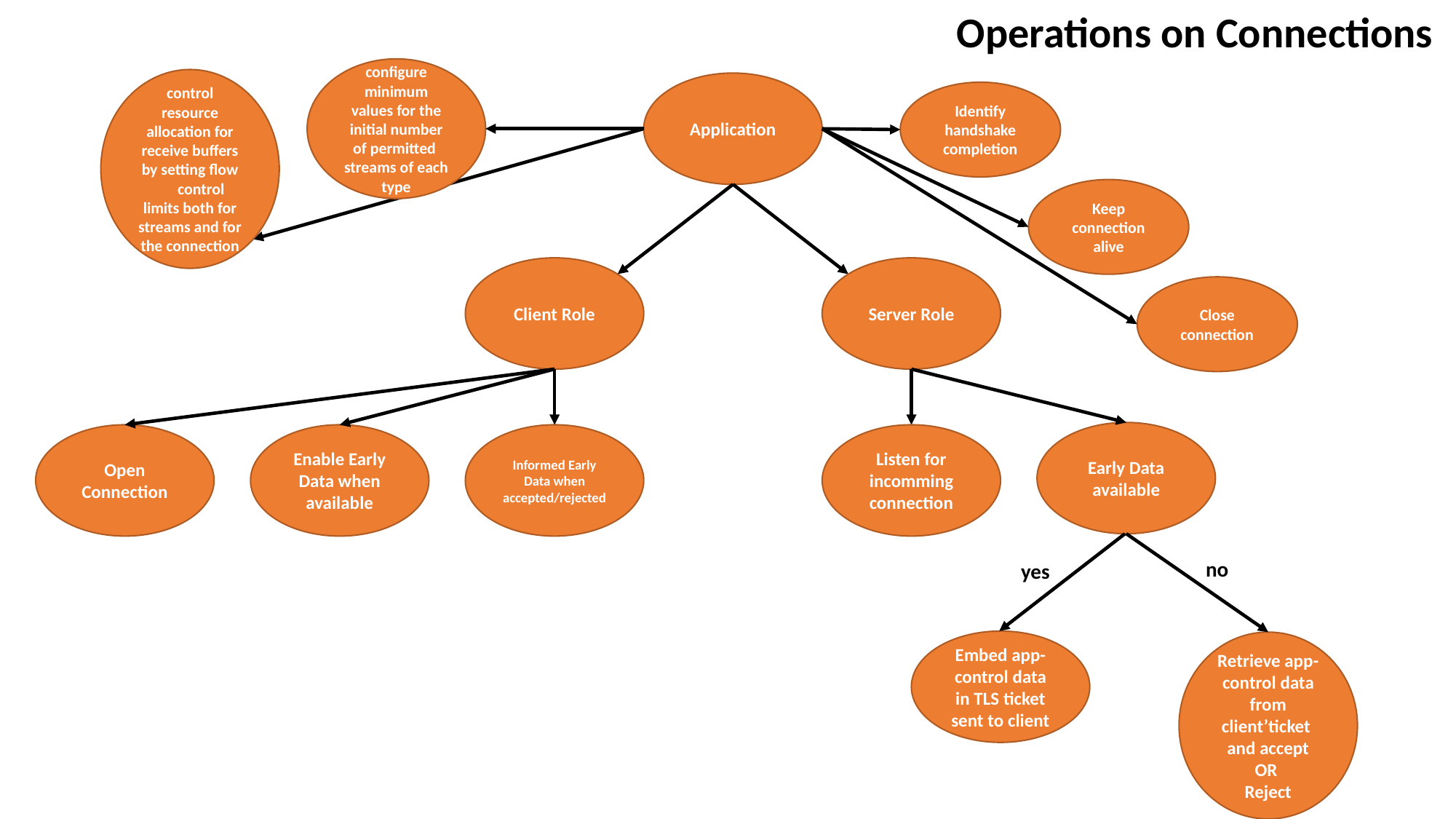

Operations on Connections
configure minimum values for the initial number of permitted  streams of each type
control resource allocation for receive buffers by setting flow
      control limits both for streams and for the connection
Application
Identify handshake completion
Keep connection alive
Client Role
Server Role
Close connection
Early Data available
Informed Early Data when accepted/rejected
Open Connection
Enable Early Data when available
Listen for incomming connection
no
yes
Embed app-control data in TLS ticket sent to client
Retrieve app-control data from client’ticket  and accept OR
Reject